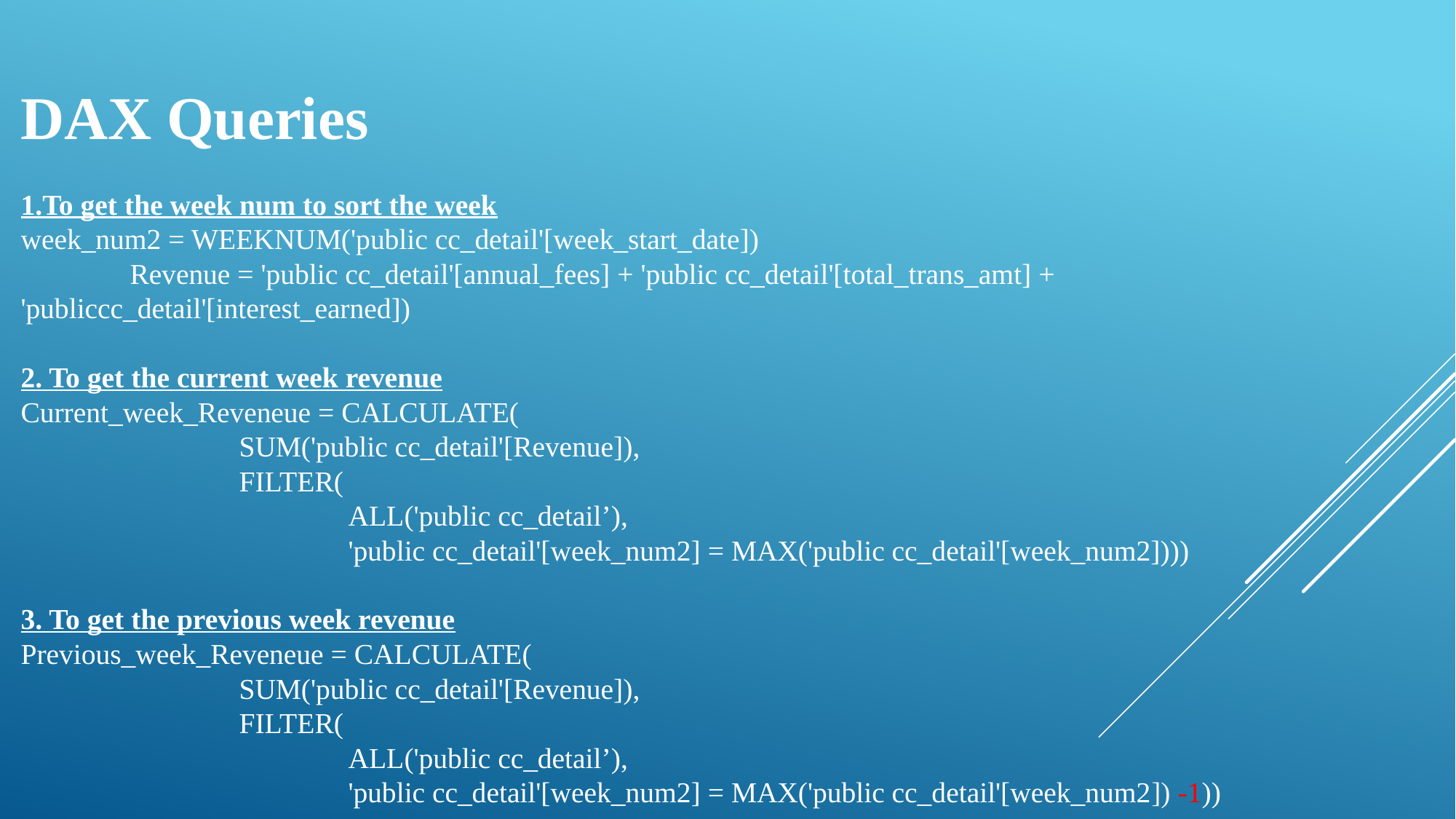

DAX Queries

1.To get the week num to sort the week
week_num2 = WEEKNUM('public cc_detail'[week_start_date])
	Revenue = 'public cc_detail'[annual_fees] + 'public cc_detail'[total_trans_amt] + 'publiccc_detail'[interest_earned])

2. To get the current week revenue
Current_week_Reveneue = CALCULATE(
		SUM('public cc_detail'[Revenue]),
		FILTER(
			ALL('public cc_detail’),
			'public cc_detail'[week_num2] = MAX('public cc_detail'[week_num2])))

3. To get the previous week revenue
Previous_week_Reveneue = CALCULATE(
		SUM('public cc_detail'[Revenue]),
		FILTER(
			ALL('public cc_detail’),
			'public cc_detail'[week_num2] = MAX('public cc_detail'[week_num2]) -1))